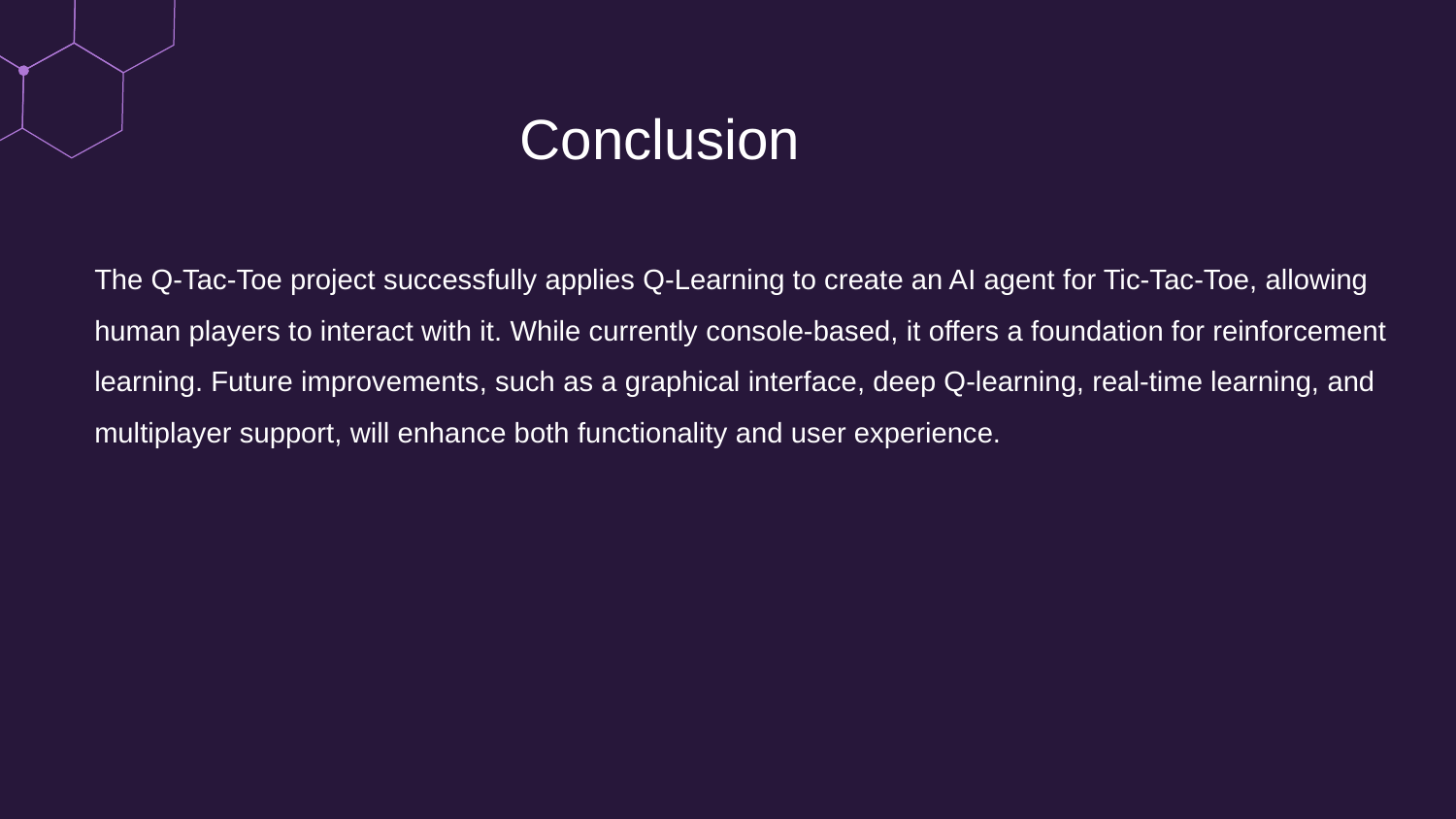

Conclusion
The Q-Tac-Toe project successfully applies Q-Learning to create an AI agent for Tic-Tac-Toe, allowing human players to interact with it. While currently console-based, it offers a foundation for reinforcement learning. Future improvements, such as a graphical interface, deep Q-learning, real-time learning, and multiplayer support, will enhance both functionality and user experience.